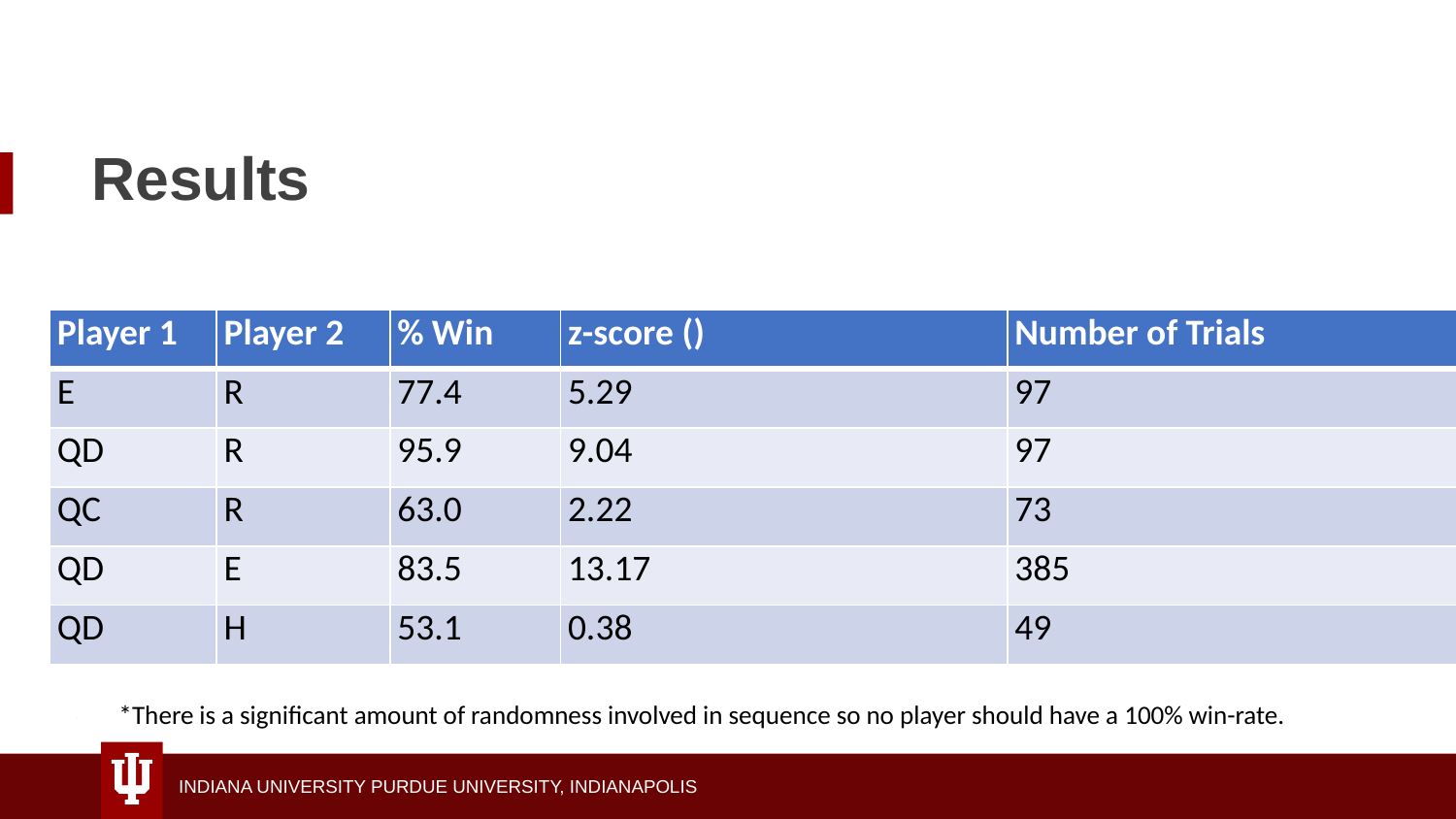

# Results
| Player 1 | Player 2 | % Win | z-score () | Number of Trials |
| --- | --- | --- | --- | --- |
| E | R | 77.4 | 5.29 | 97 |
| QD | R | 95.9 | 9.04 | 97 |
| QC | R | 63.0 | 2.22 | 73 |
| QD | E | 83.5 | 13.17 | 385 |
| QD | H | 53.1 | 0.38 | 49 |
*There is a significant amount of randomness involved in sequence so no player should have a 100% win-rate.